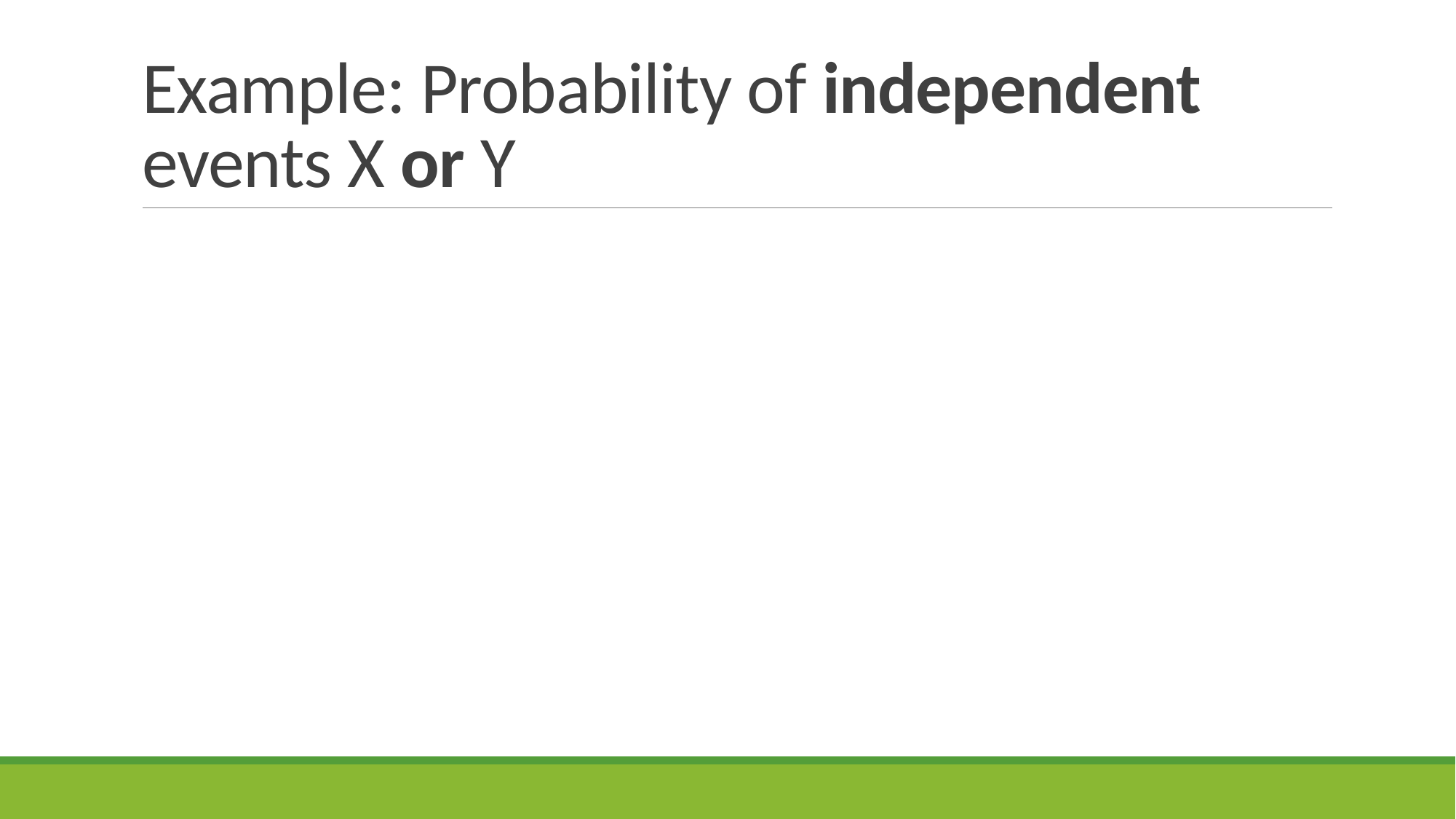

# Example: Probability of independent events X or Y